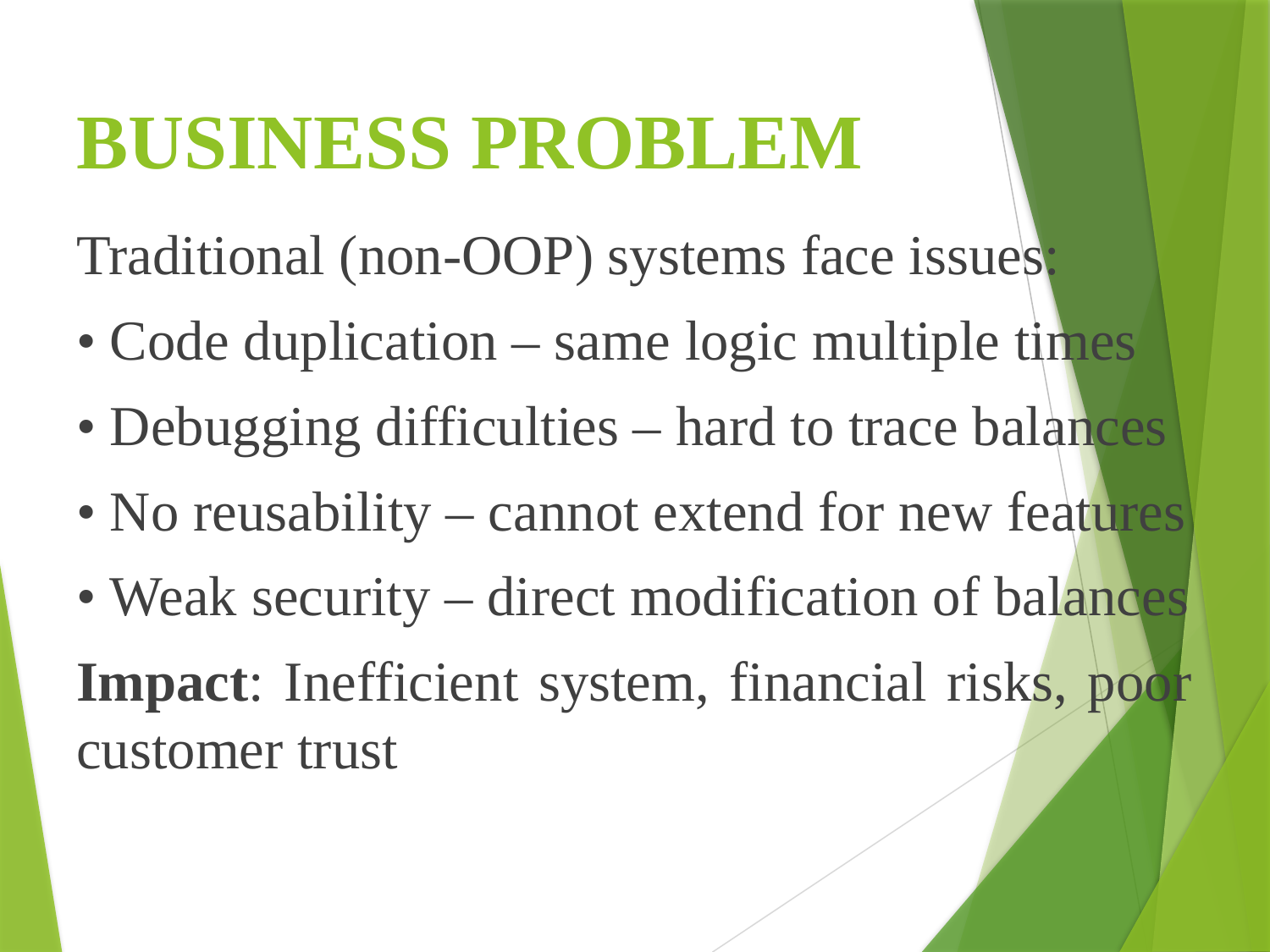

# BUSINESS PROBLEM
Traditional (non-OOP) systems face issues:
• Code duplication – same logic multiple times
• Debugging difficulties – hard to trace balances
• No reusability – cannot extend for new features
• Weak security – direct modification of balances
Impact: Inefficient system, financial risks, poor customer trust